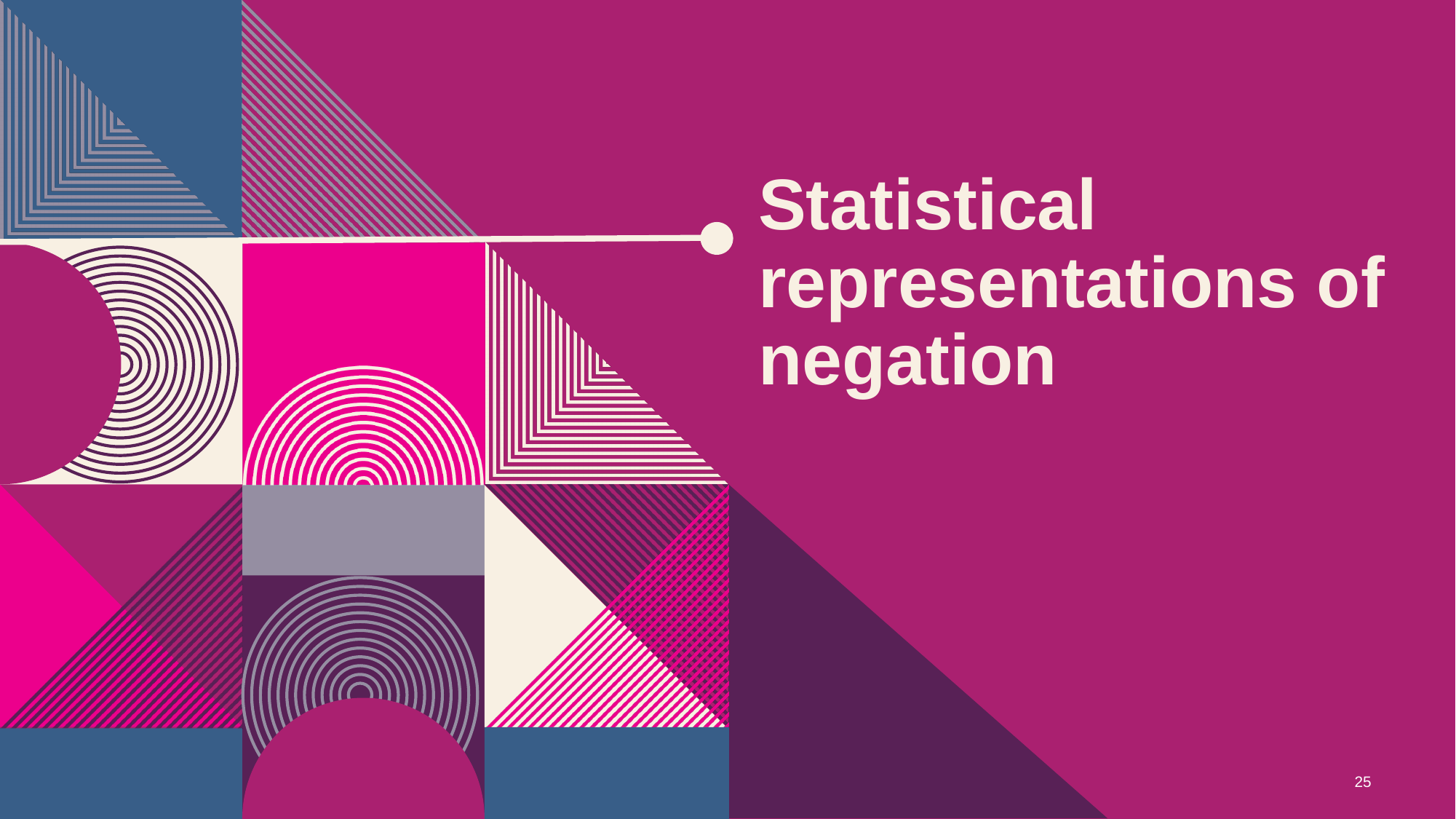

# Statistical representations of negation

20XX
25